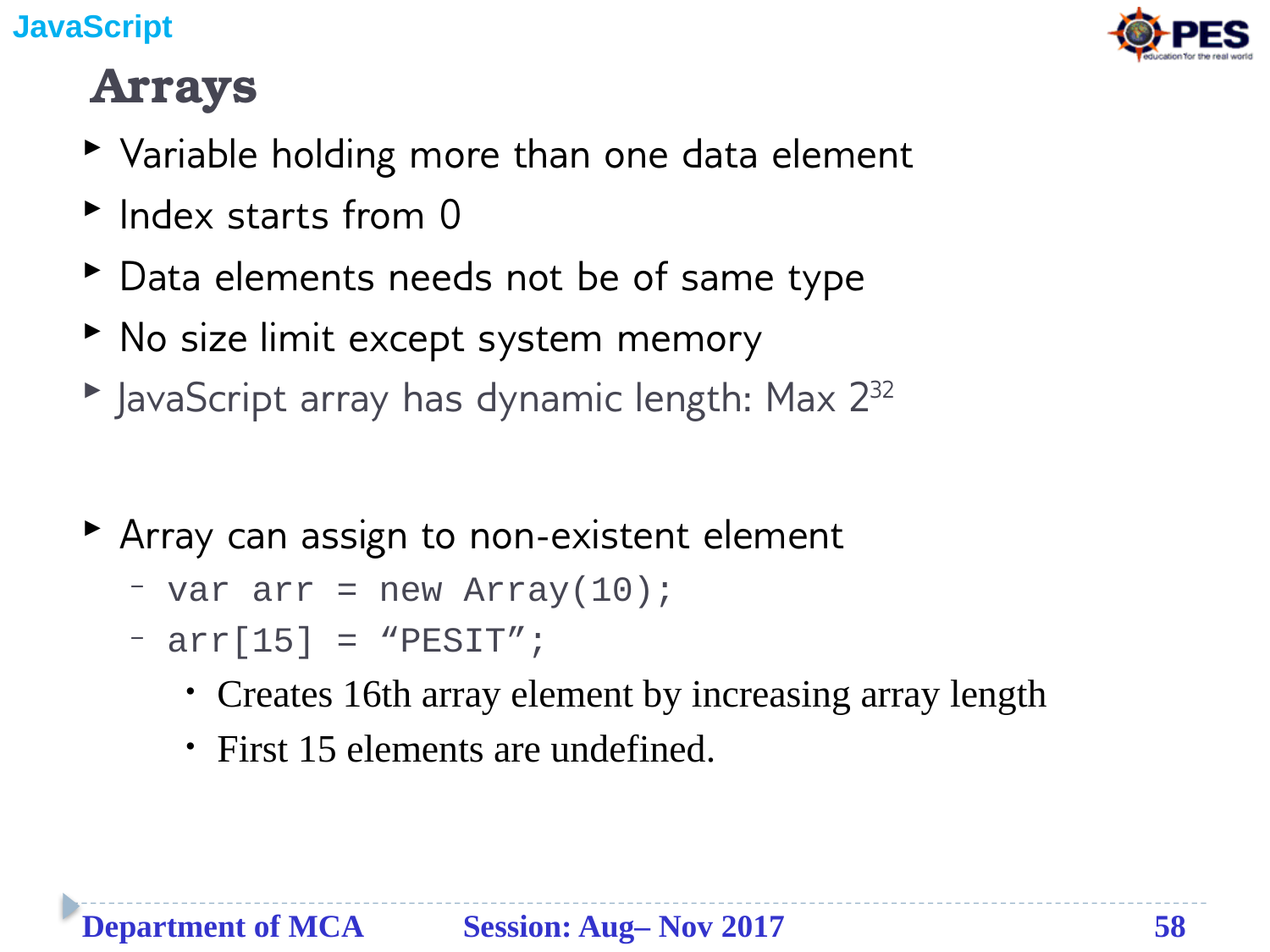

# Arrays
Variable holding more than one data element
Index starts from 0
Data elements needs not be of same type
No size limit except system memory
JavaScript array has dynamic length: Max 232

Array can assign to non-existent element
var arr = new Array(10);
arr[15] = “PESIT”;
Creates 16th array element by increasing array length
First 15 elements are undefined.